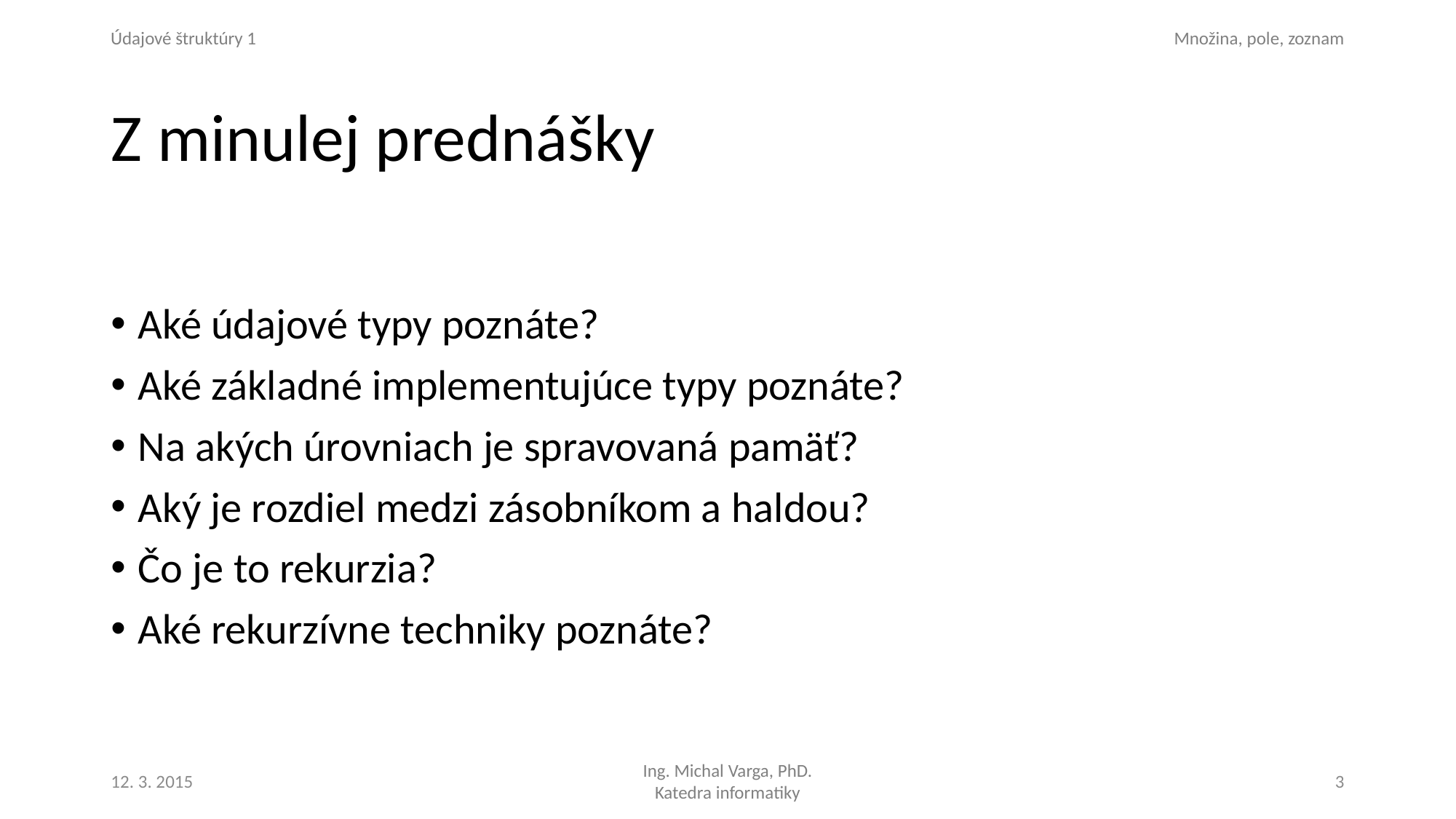

# Z minulej prednášky
Aké údajové typy poznáte?
Aké základné implementujúce typy poznáte?
Na akých úrovniach je spravovaná pamäť?
Aký je rozdiel medzi zásobníkom a haldou?
Čo je to rekurzia?
Aké rekurzívne techniky poznáte?
12. 3. 2015
3